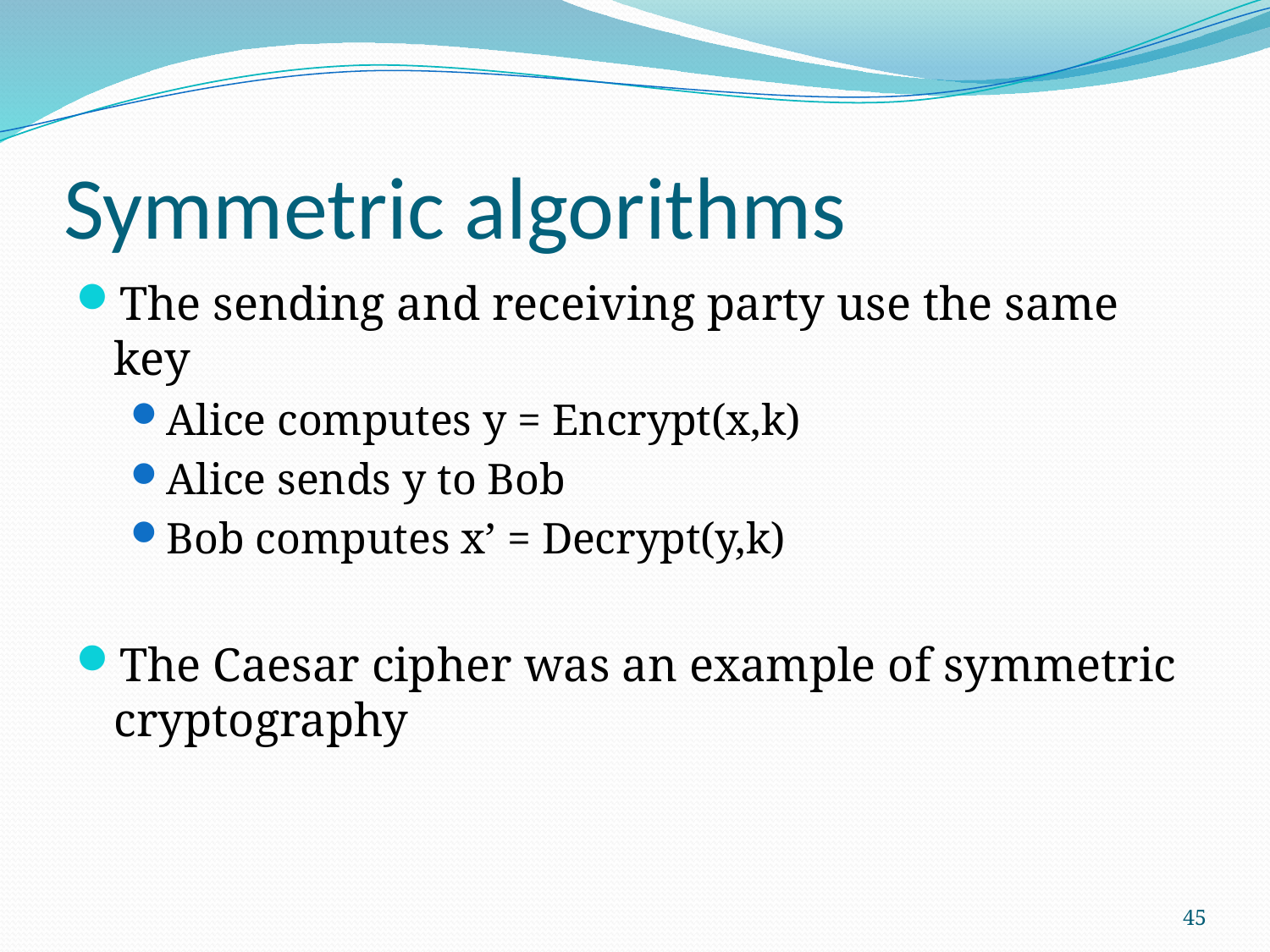

# Symmetric algorithms
The sending and receiving party use the same key
Alice computes y = Encrypt(x,k)
Alice sends y to Bob
Bob computes x’ = Decrypt(y,k)

The Caesar cipher was an example of symmetric cryptography
45